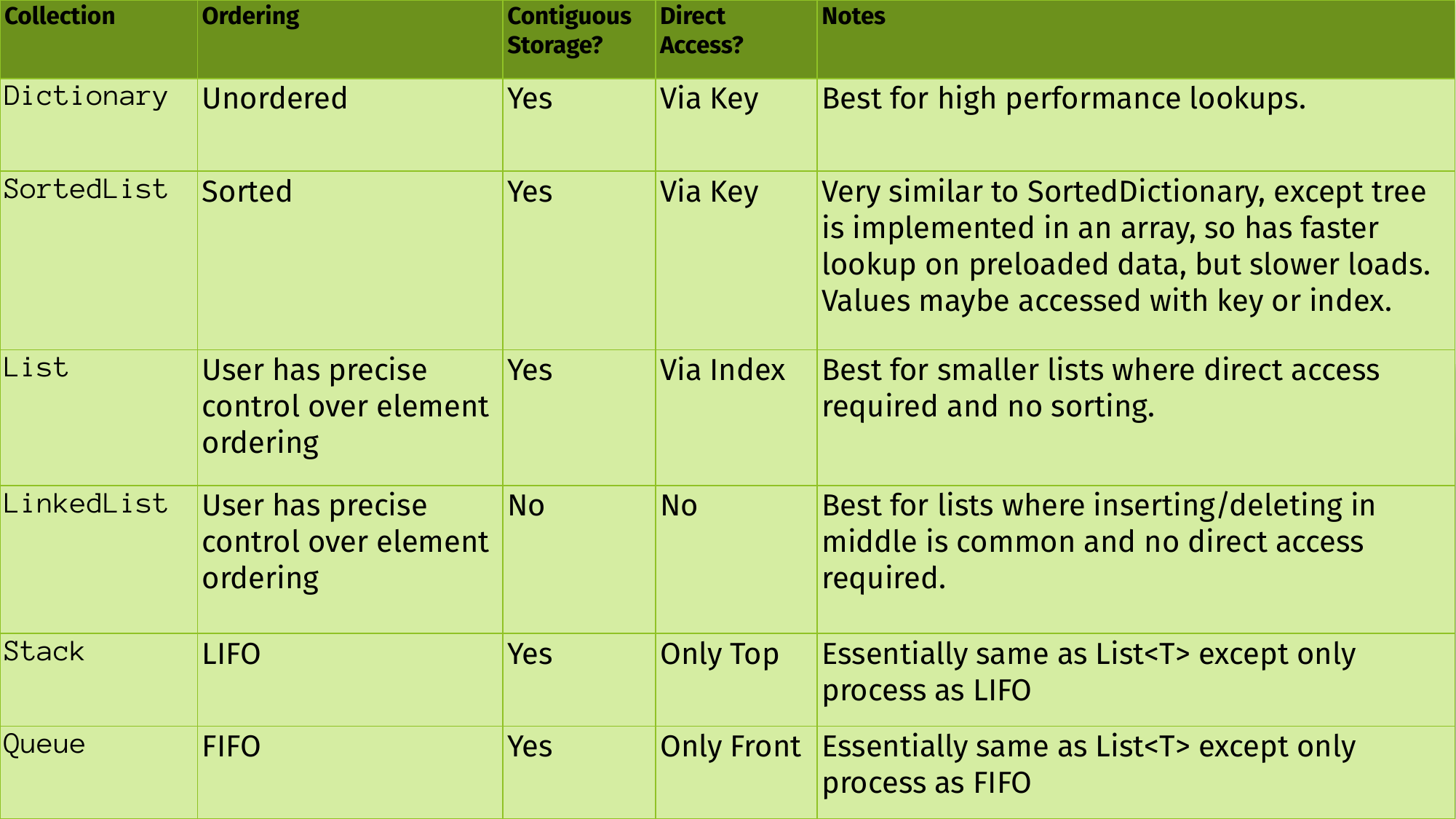

| Collection | Ordering | Contiguous Storage? | Direct Access? | Notes |
| --- | --- | --- | --- | --- |
| Dictionary | Unordered | Yes | Via Key | Best for high performance lookups. |
| SortedList | Sorted | Yes | Via Key | Very similar to SortedDictionary, except tree is implemented in an array, so has faster lookup on preloaded data, but slower loads. Values maybe accessed with key or index. |
| List | User has precise control over element ordering | Yes | Via Index | Best for smaller lists where direct access required and no sorting. |
| LinkedList | User has precise control over element ordering | No | No | Best for lists where inserting/deleting in middle is common and no direct access required. |
| Stack | LIFO | Yes | Only Top | Essentially same as List<T> except only process as LIFO |
| Queue | FIFO | Yes | Only Front | Essentially same as List<T> except only process as FIFO |